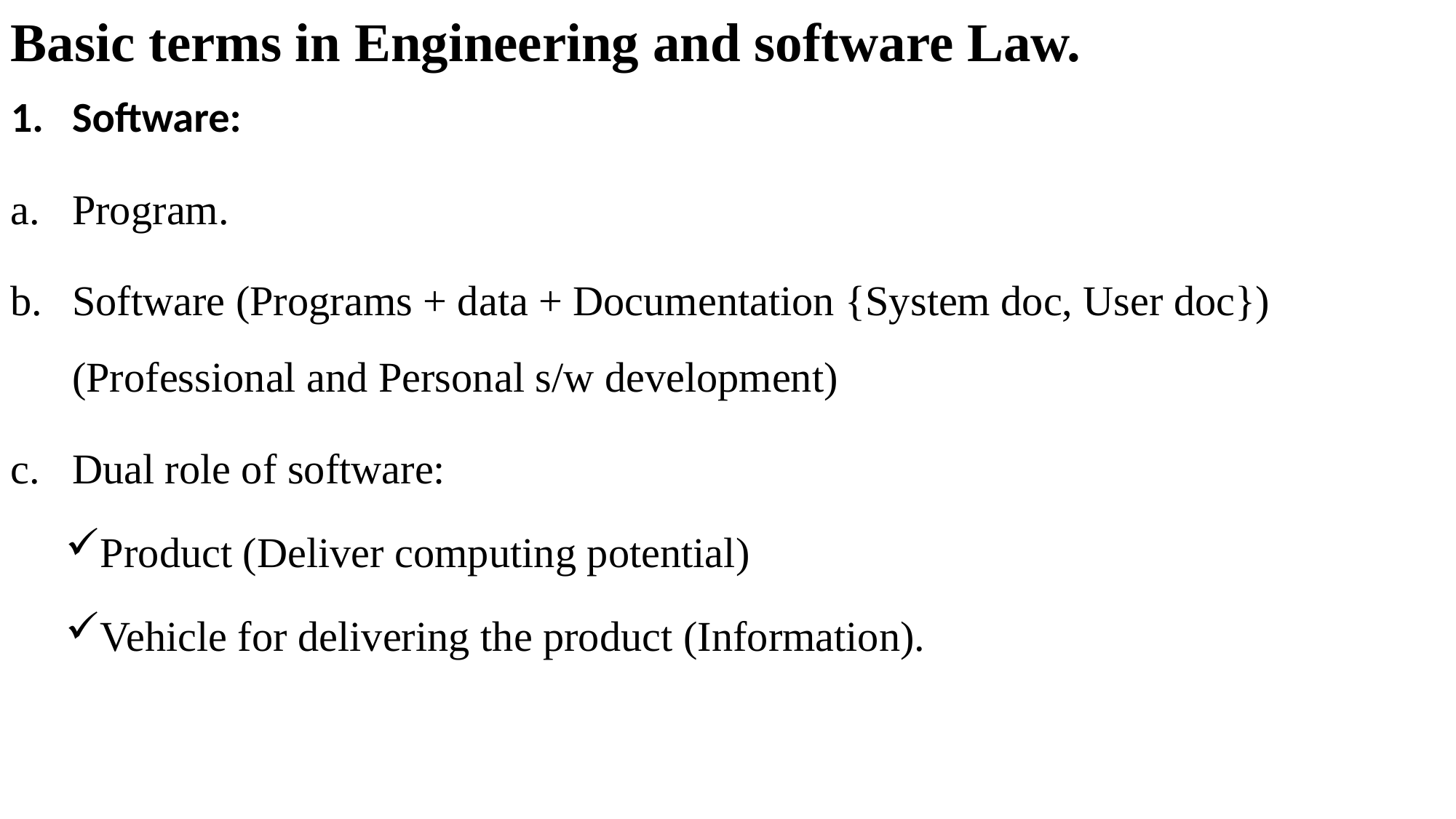

# Basic terms in Engineering and software Law.
Software:
Program.
Software (Programs + data + Documentation {System doc, User doc})
(Professional and Personal s/w development)
Dual role of software:
Product (Deliver computing potential)
Vehicle for delivering the product (Information).